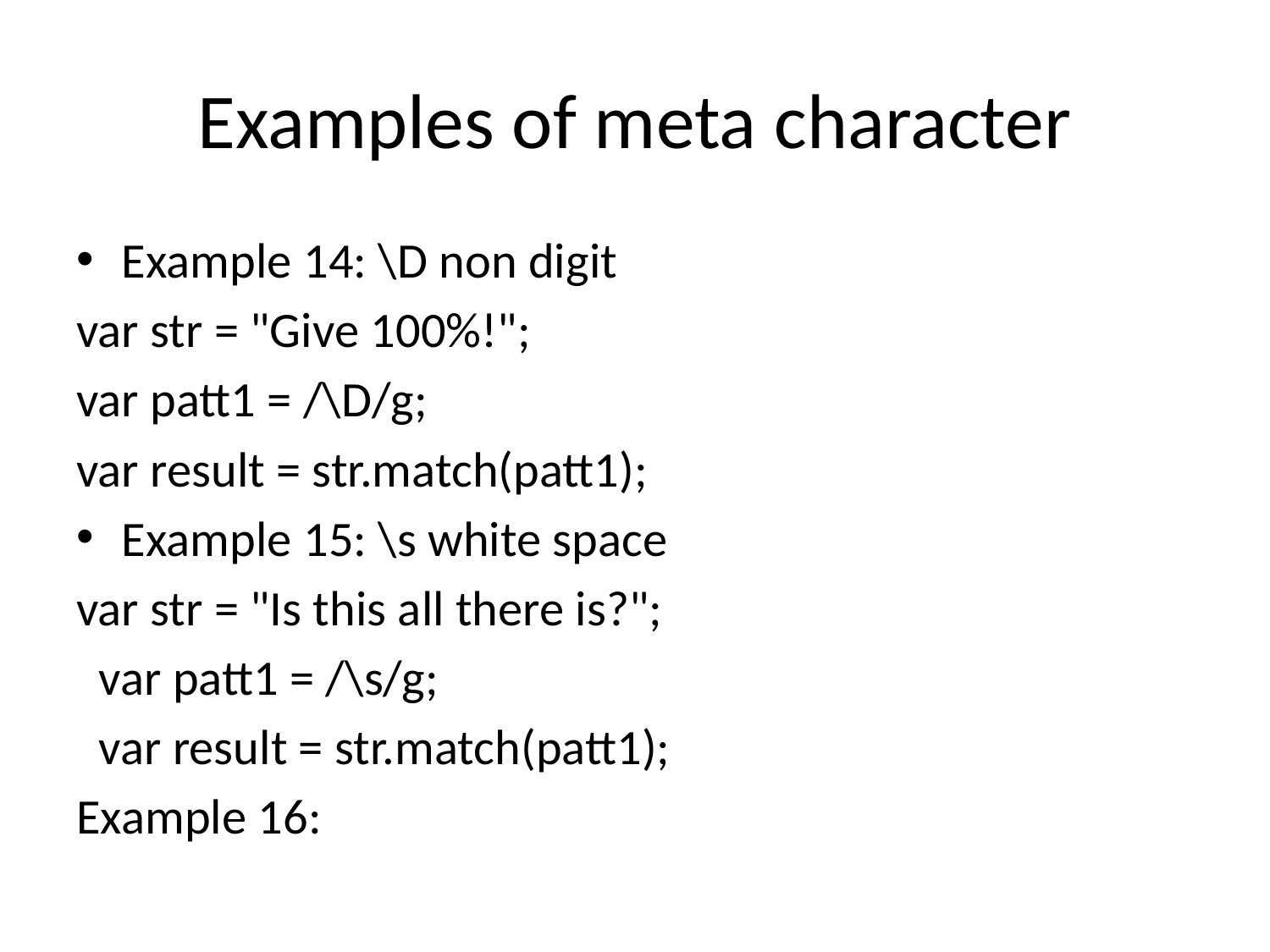

# Examples of meta character
Example 14: \D non digit
var str = "Give 100%!";
var patt1 = /\D/g;
var result = str.match(patt1);
Example 15: \s white space
var str = "Is this all there is?";
  var patt1 = /\s/g;
  var result = str.match(patt1);
Example 16: